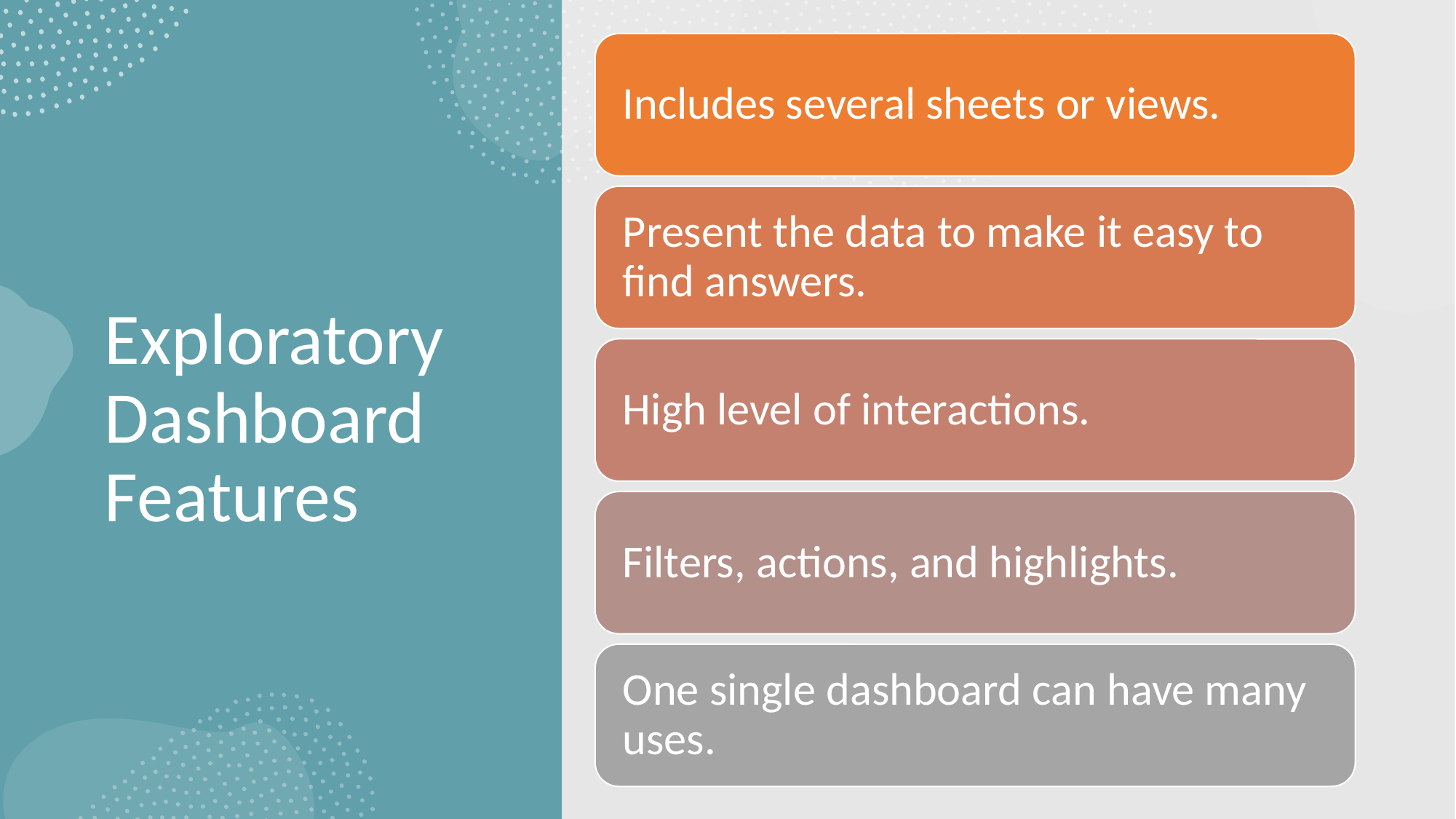

Includes several sheets or views.
Present the data to make it easy to find answers.
High level of interactions.
Filters, actions, and highlights.
One single dashboard can have many uses.
# Exploratory Dashboard Features